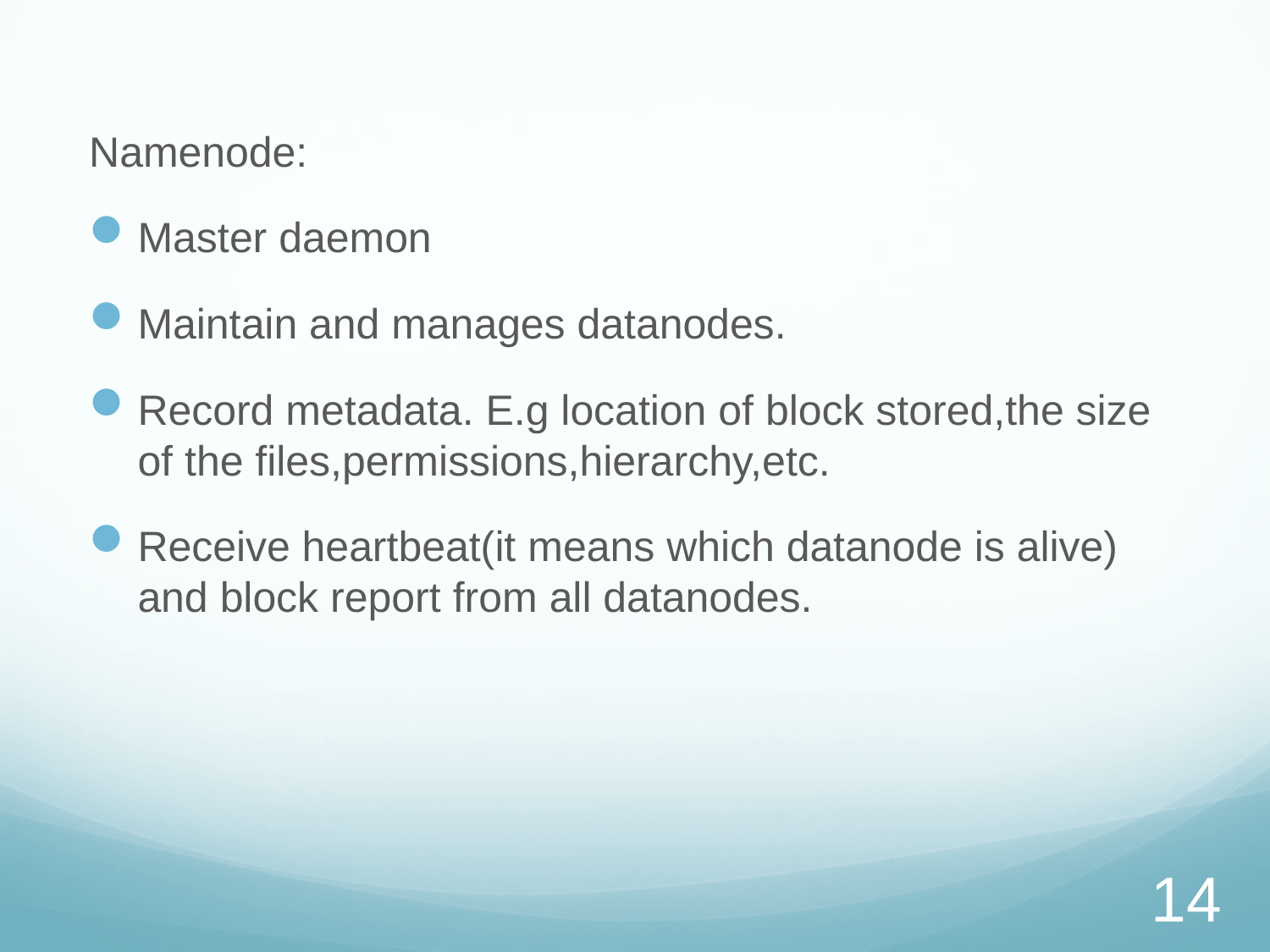

Namenode:
Master daemon
Maintain and manages datanodes.
Record metadata. E.g location of block stored,the size of the files,permissions,hierarchy,etc.
Receive heartbeat(it means which datanode is alive) and block report from all datanodes.

14